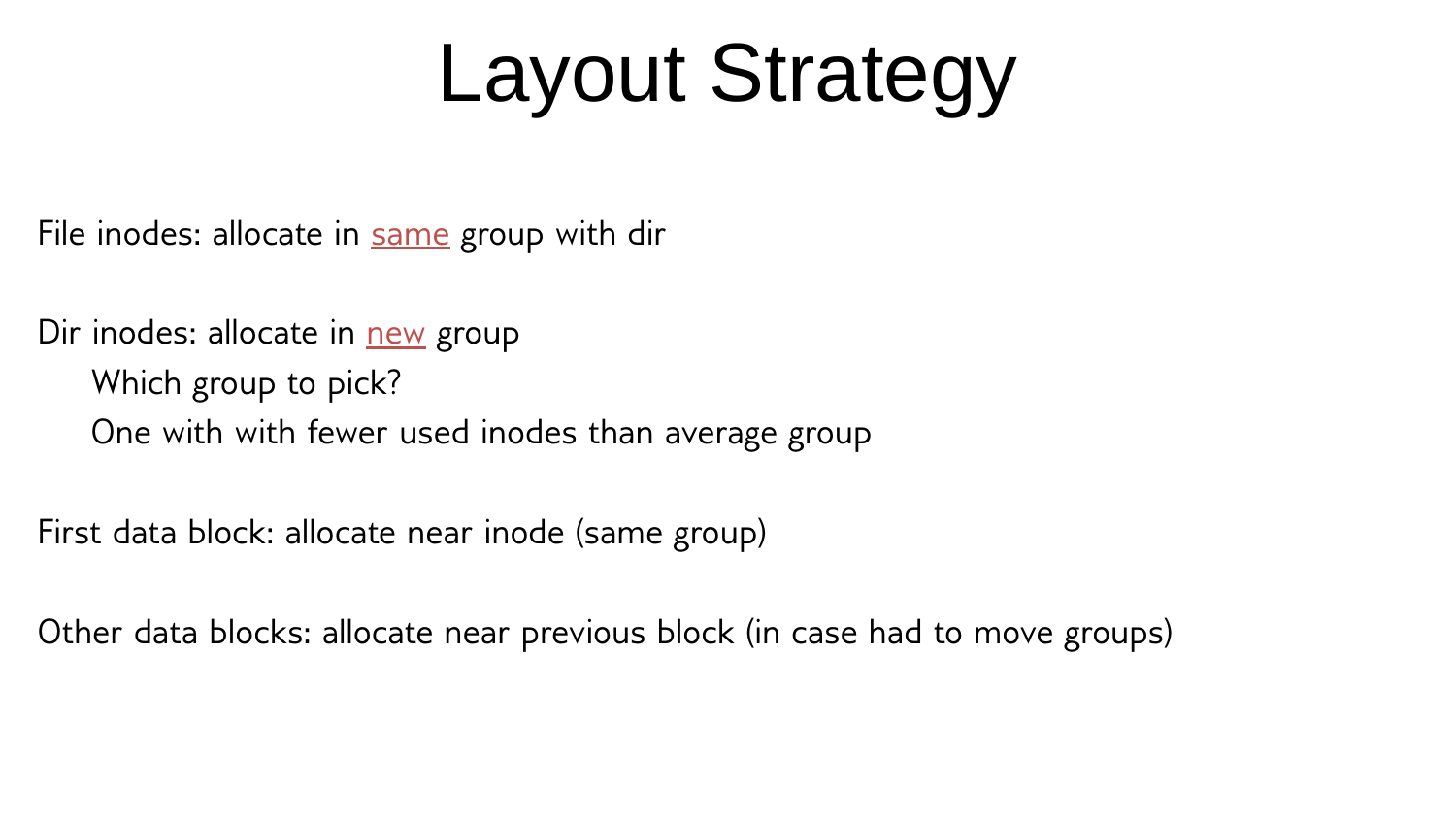

# Layout Strategy
File inodes: allocate in same group with dir

Dir inodes: allocate in new group
	Which group to pick?
	One with with fewer used inodes than average group

First data block: allocate near inode (same group)

Other data blocks: allocate near previous block (in case had to move groups)